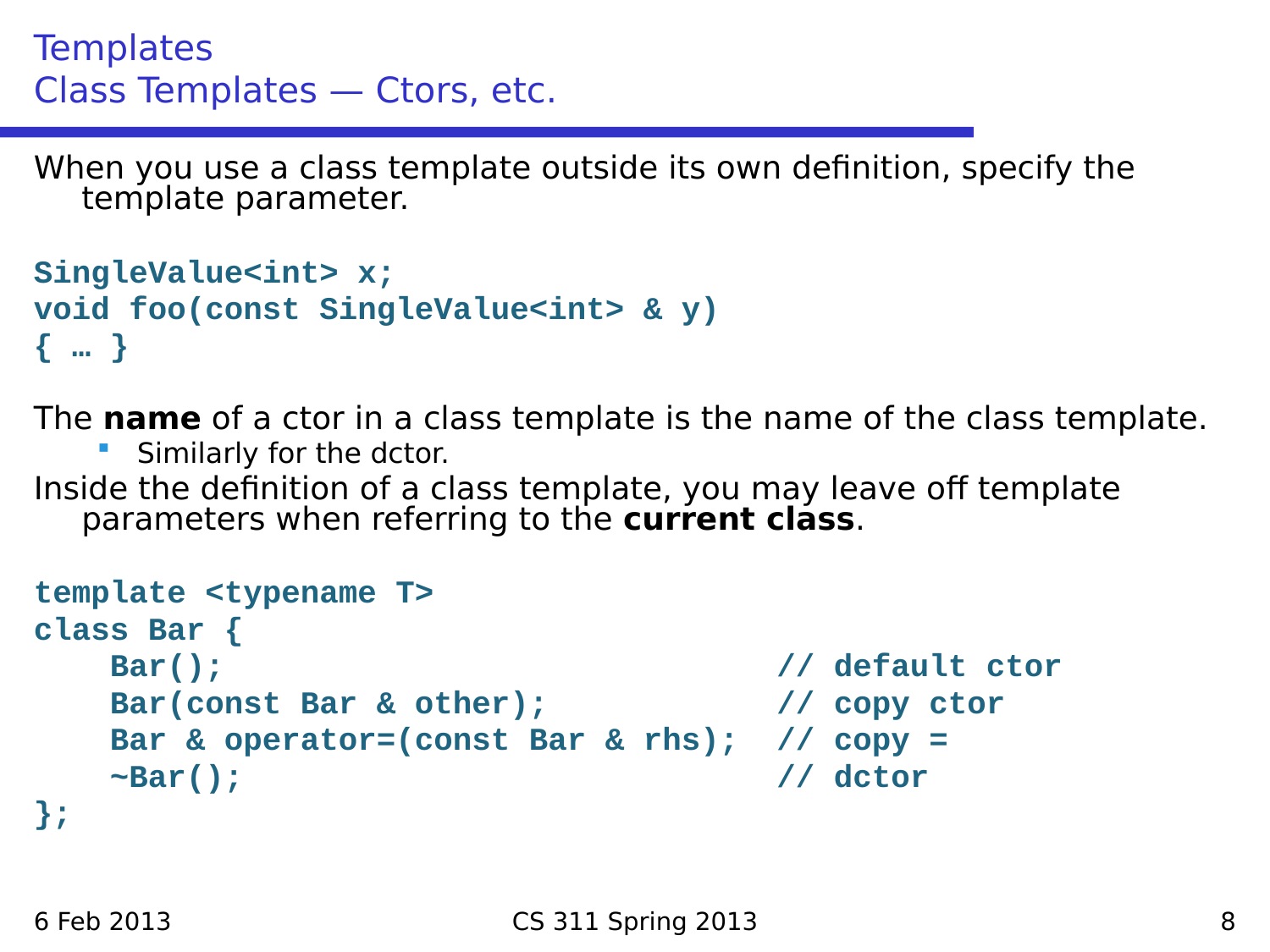

# Templates Class Templates — Ctors, etc.
When you use a class template outside its own definition, specify the template parameter.

SingleValue<int> x;
void foo(const SingleValue<int> & y)
{ … }

The name of a ctor in a class template is the name of the class template.
Similarly for the dctor.
Inside the definition of a class template, you may leave off template parameters when referring to the current class.

template <typename T>
class Bar {
    Bar();                             // default ctor
    Bar(const Bar & other);            // copy ctor
    Bar & operator=(const Bar & rhs);  // copy =
    ~Bar();                            // dctor
};
6 Feb 2013
CS 311 Spring 2013
8